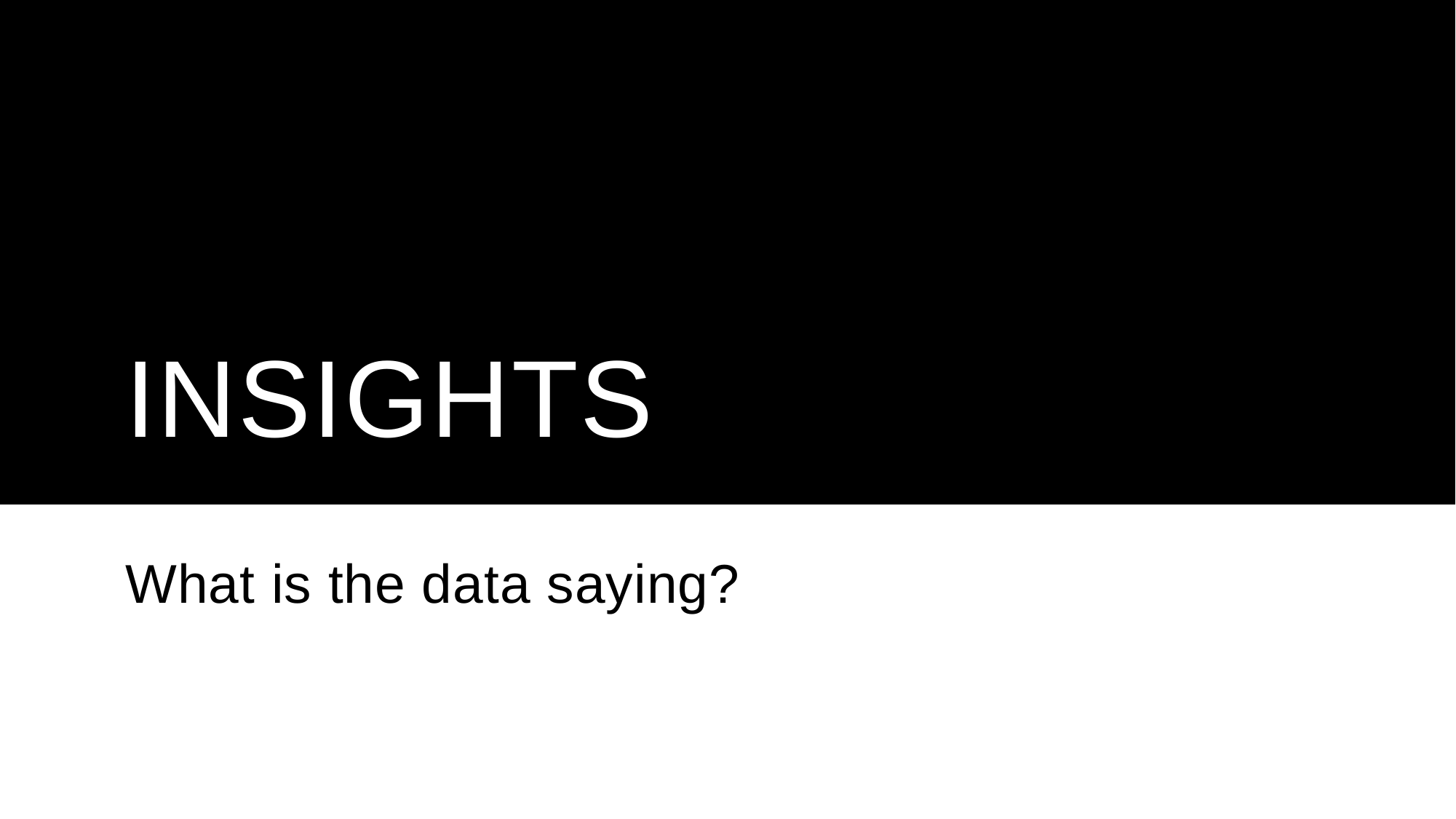

# insights
What is the data saying?